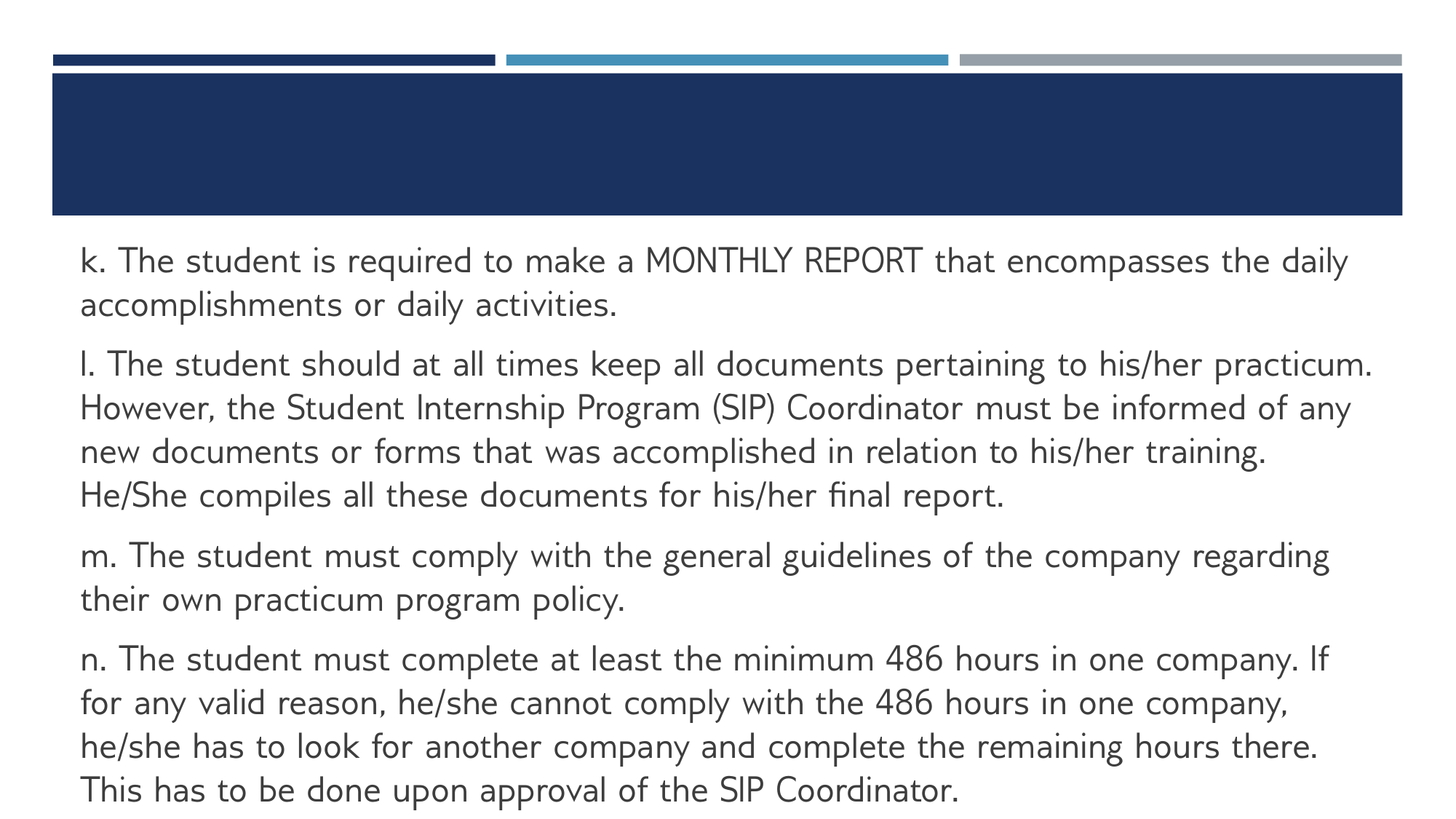

#
k. The student is required to make a MONTHLY REPORT that encompasses the daily accomplishments or daily activities.
l. The student should at all times keep all documents pertaining to his/her practicum. However, the Student Internship Program (SIP) Coordinator must be informed of any new documents or forms that was accomplished in relation to his/her training. He/She compiles all these documents for his/her final report.
m. The student must comply with the general guidelines of the company regarding their own practicum program policy.
n. The student must complete at least the minimum 486 hours in one company. If for any valid reason, he/she cannot comply with the 486 hours in one company, he/she has to look for another company and complete the remaining hours there. This has to be done upon approval of the SIP Coordinator.